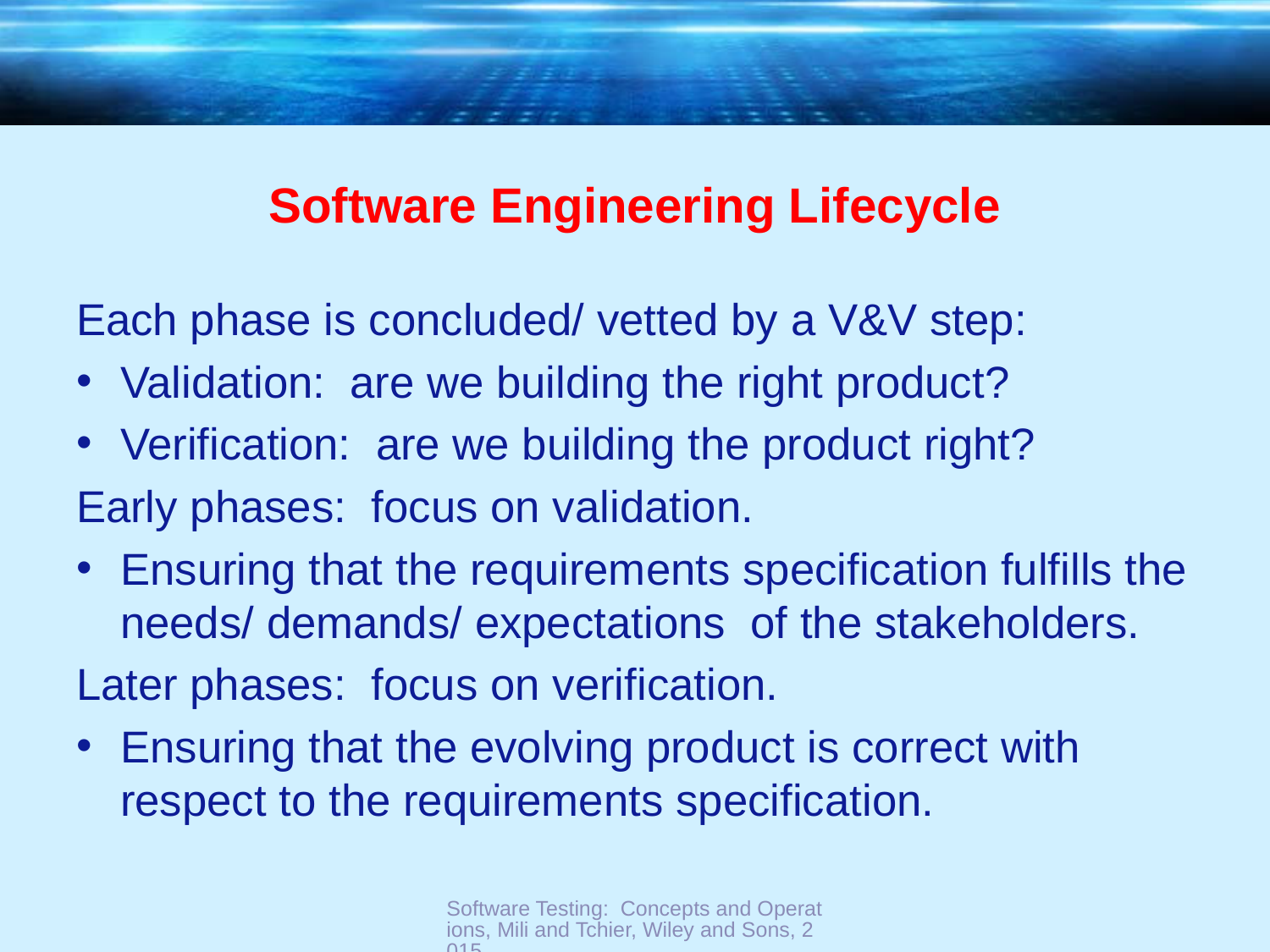

# Software Engineering Lifecycle
Each phase is concluded/ vetted by a V&V step:
Validation:  are we building the right product?
Verification:  are we building the product right?
Early phases:  focus on validation.
Ensuring that the requirements specification fulfills the needs/ demands/ expectations  of the stakeholders.
Later phases:  focus on verification.
Ensuring that the evolving product is correct with respect to the requirements specification.
Software Testing:  Concepts and Operations, Mili and Tchier, Wiley and Sons, 2015